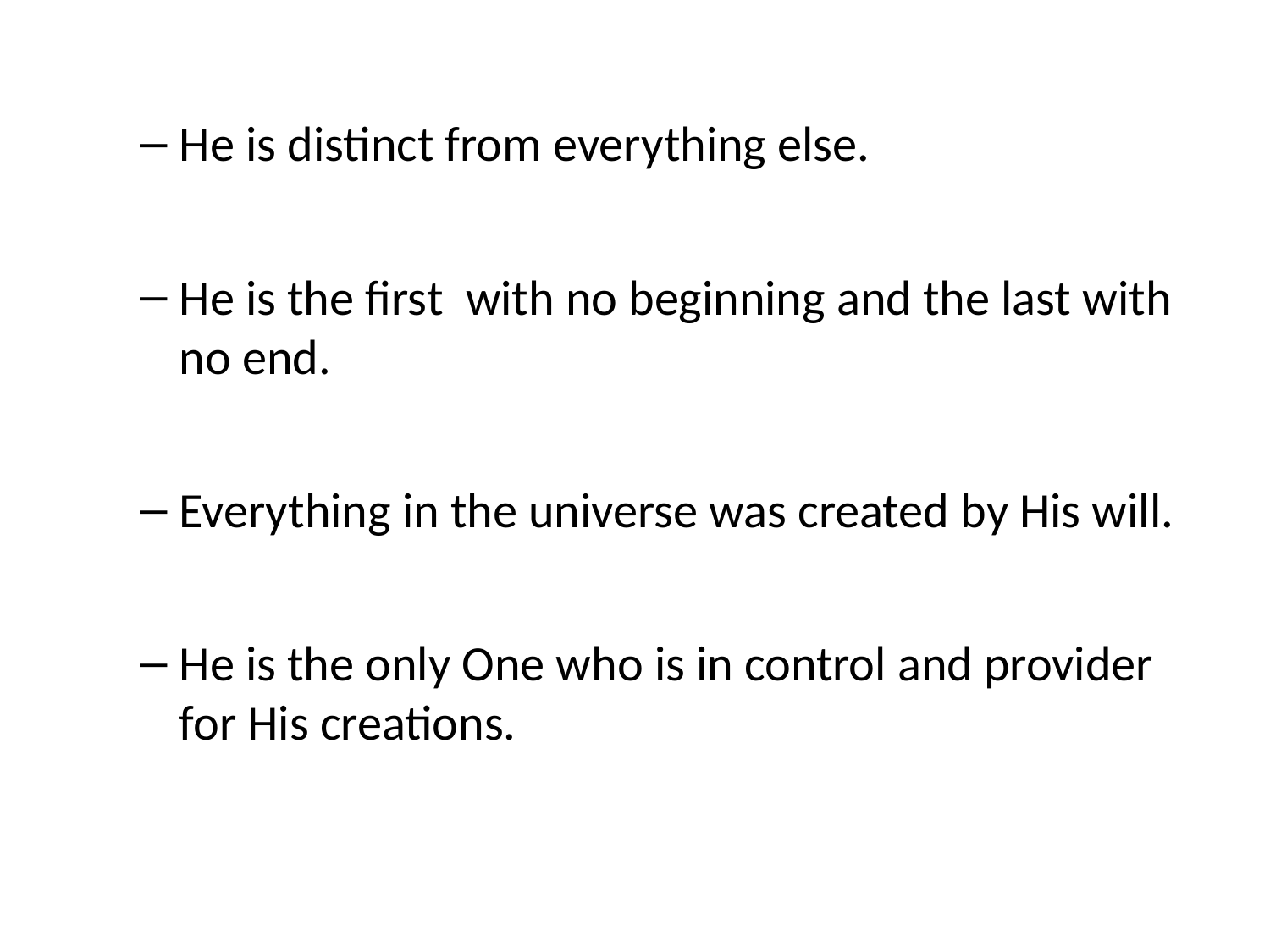

He is distinct from everything else.

He is the first  with no beginning and the last with no end.

Everything in the universe was created by His will.

He is the only One who is in control and provider for His creations.